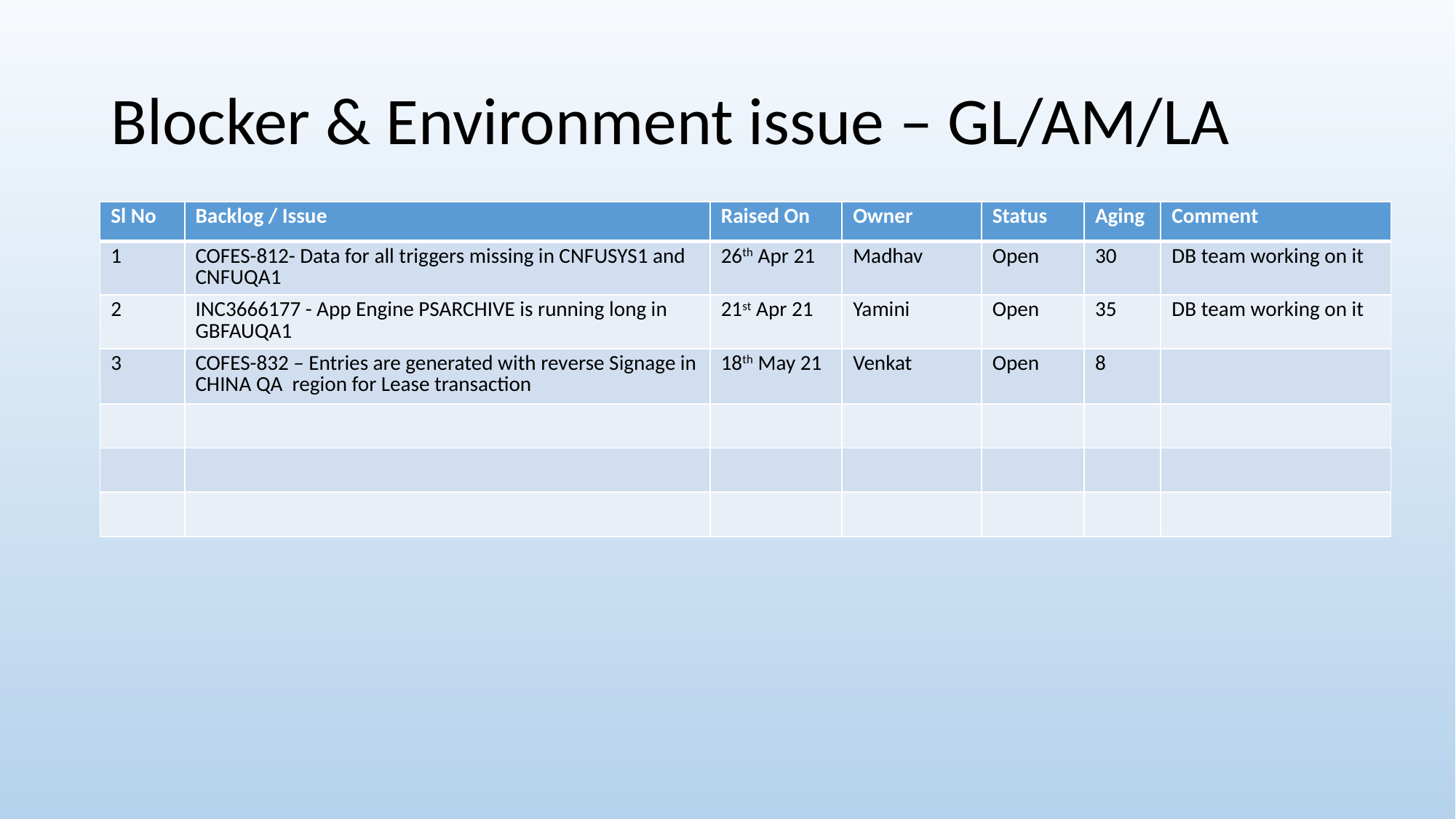

# Blocker & Environment issue – GL/AM/LA
| Sl No | Backlog / Issue | Raised On | Owner | Status | Aging | Comment |
| --- | --- | --- | --- | --- | --- | --- |
| 1 | COFES-812- Data for all triggers missing in CNFUSYS1 and CNFUQA1 | 26th Apr 21 | Madhav | Open | 30 | DB team working on it |
| 2 | INC3666177 - App Engine PSARCHIVE is running long in GBFAUQA1 | 21st Apr 21 | Yamini | Open | 35 | DB team working on it |
| 3 | COFES-832 – Entries are generated with reverse Signage in CHINA QA region for Lease transaction | 18th May 21 | Venkat | Open | 8 |  |
|  |  |  |  |  |  |  |
|  |  |  |  |  |  |  |
|  |  |  |  |  |  |  |